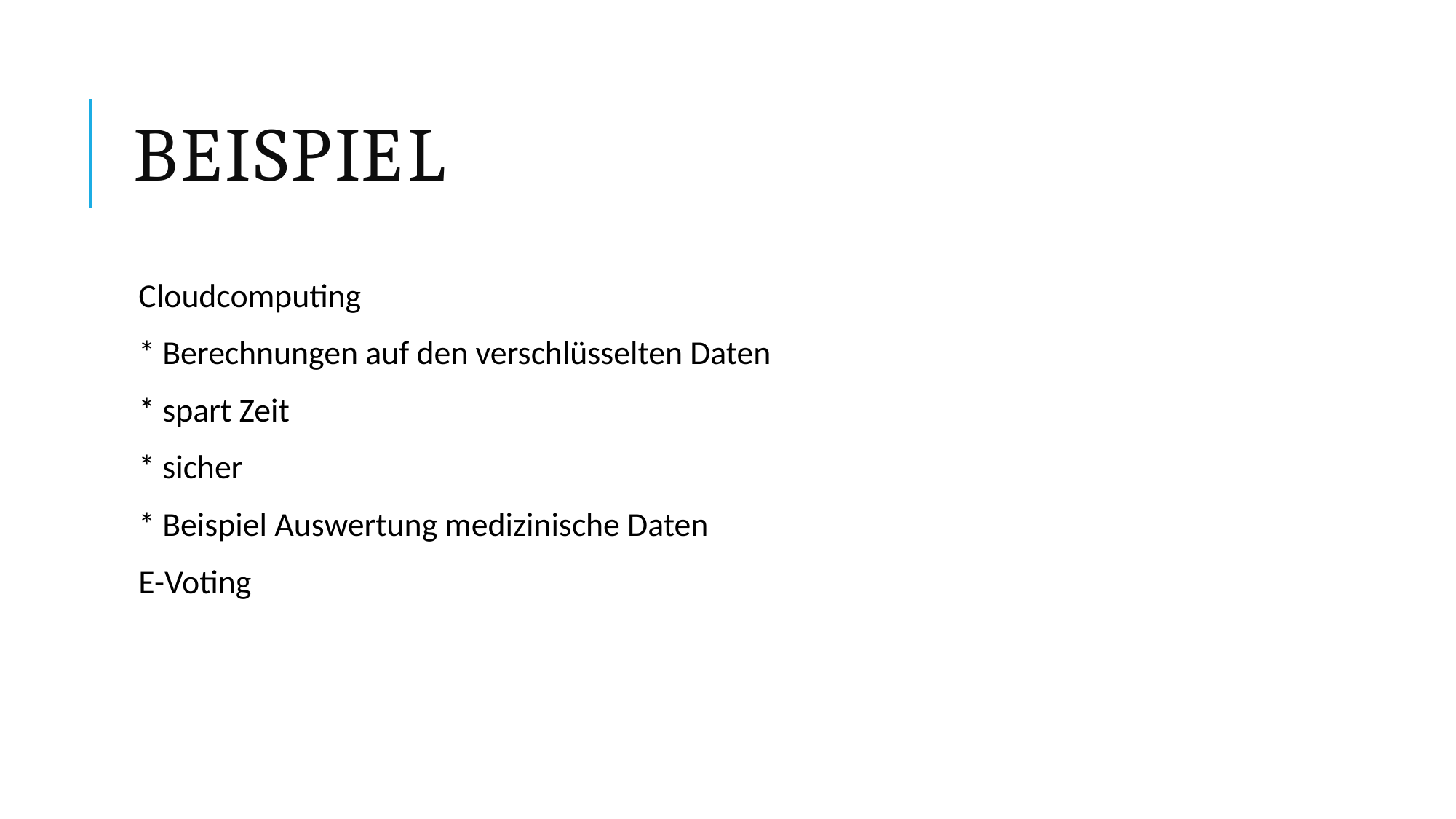

# Beispiel
Cloudcomputing
* Berechnungen auf den verschlüsselten Daten
* spart Zeit
* sicher
* Beispiel Auswertung medizinische Daten
E-Voting